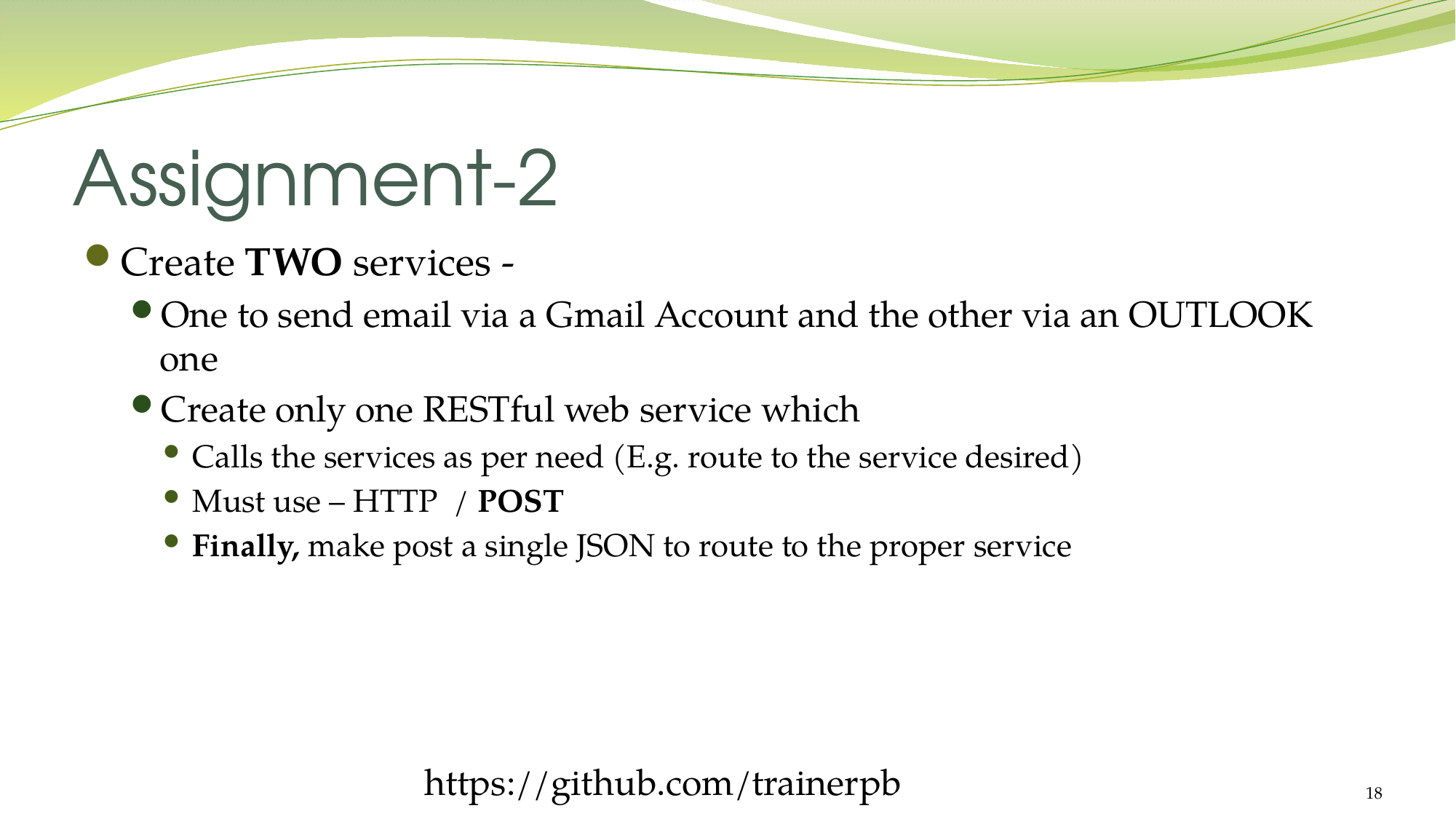

# Assignment-2
Create TWO services -
One to send email via a Gmail Account and the other via an OUTLOOK one
Create only one RESTful web service which
Calls the services as per need (E.g. route to the service desired)
Must use – HTTP  / POST
Finally, make post a single JSON to route to the proper service

https://github.com/trainerpb
18